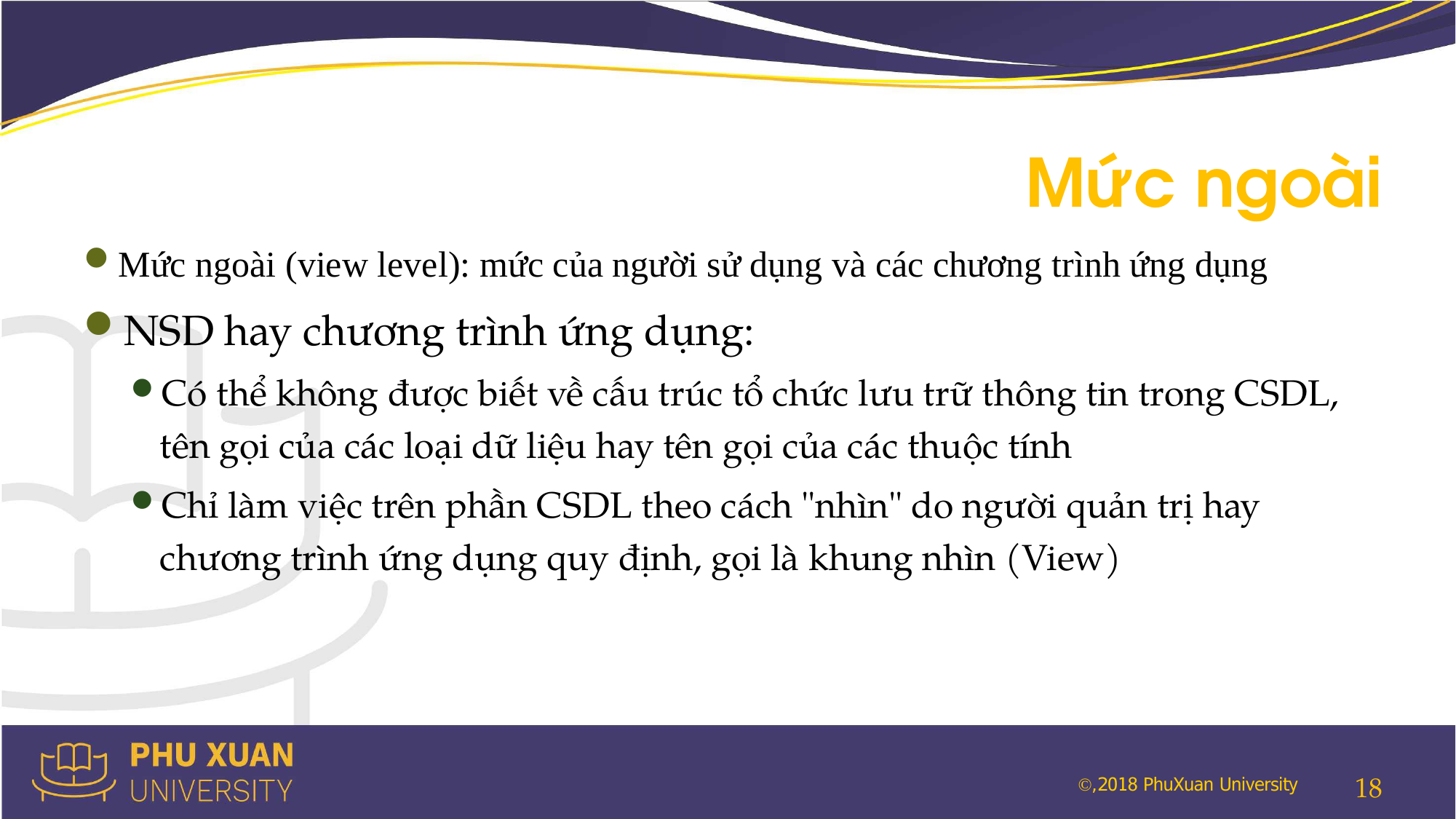

# Mức ngoài
Mức ngoài (view level): mức của người sử dụng và các chương trình ứng dụng
NSD hay chương trình ứng dụng:
Có thể không được biết về cấu trúc tổ chức lưu trữ thông tin trong CSDL, tên gọi của các loại dữ liệu hay tên gọi của các thuộc tính
Chỉ làm việc trên phần CSDL theo cách "nhìn" do người quản trị hay chương trình ứng dụng quy định, gọi là khung nhìn (View)

18